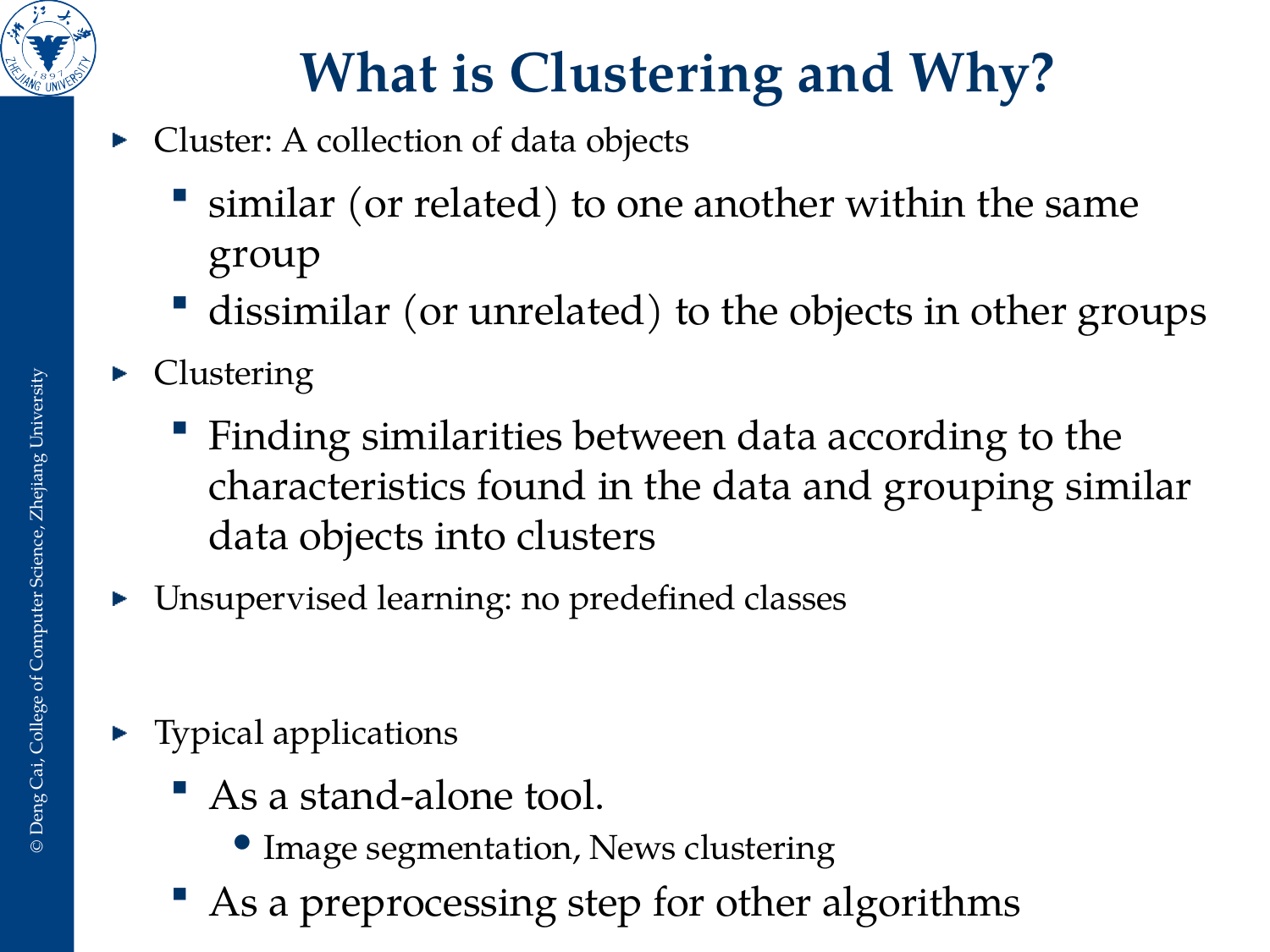

# What is Clustering and Why?
Cluster: A collection of data objects
similar (or related) to one another within the same group
dissimilar (or unrelated) to the objects in other groups
Clustering
Finding similarities between data according to the characteristics found in the data and grouping similar data objects into clusters
Unsupervised learning: no predefined classes

Typical applications
As a stand-alone tool.
Image segmentation, News clustering
As a preprocessing step for other algorithms